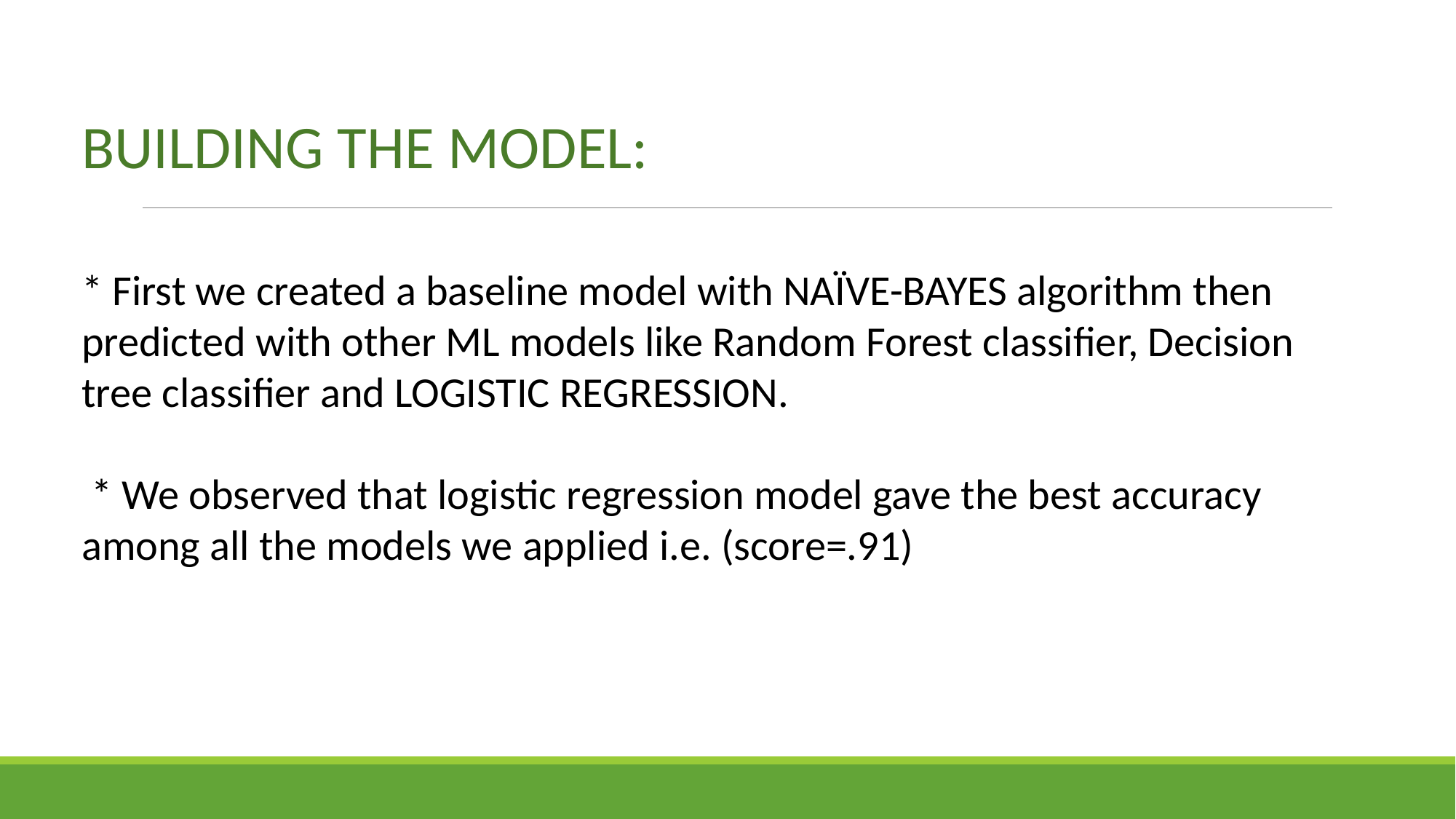

BUILDING THE MODEL:
* First we created a baseline model with NAÏVE-BAYES algorithm then predicted with other ML models like Random Forest classifier, Decision tree classifier and LOGISTIC REGRESSION.

 * We observed that logistic regression model gave the best accuracy among all the models we applied i.e. (score=.91)